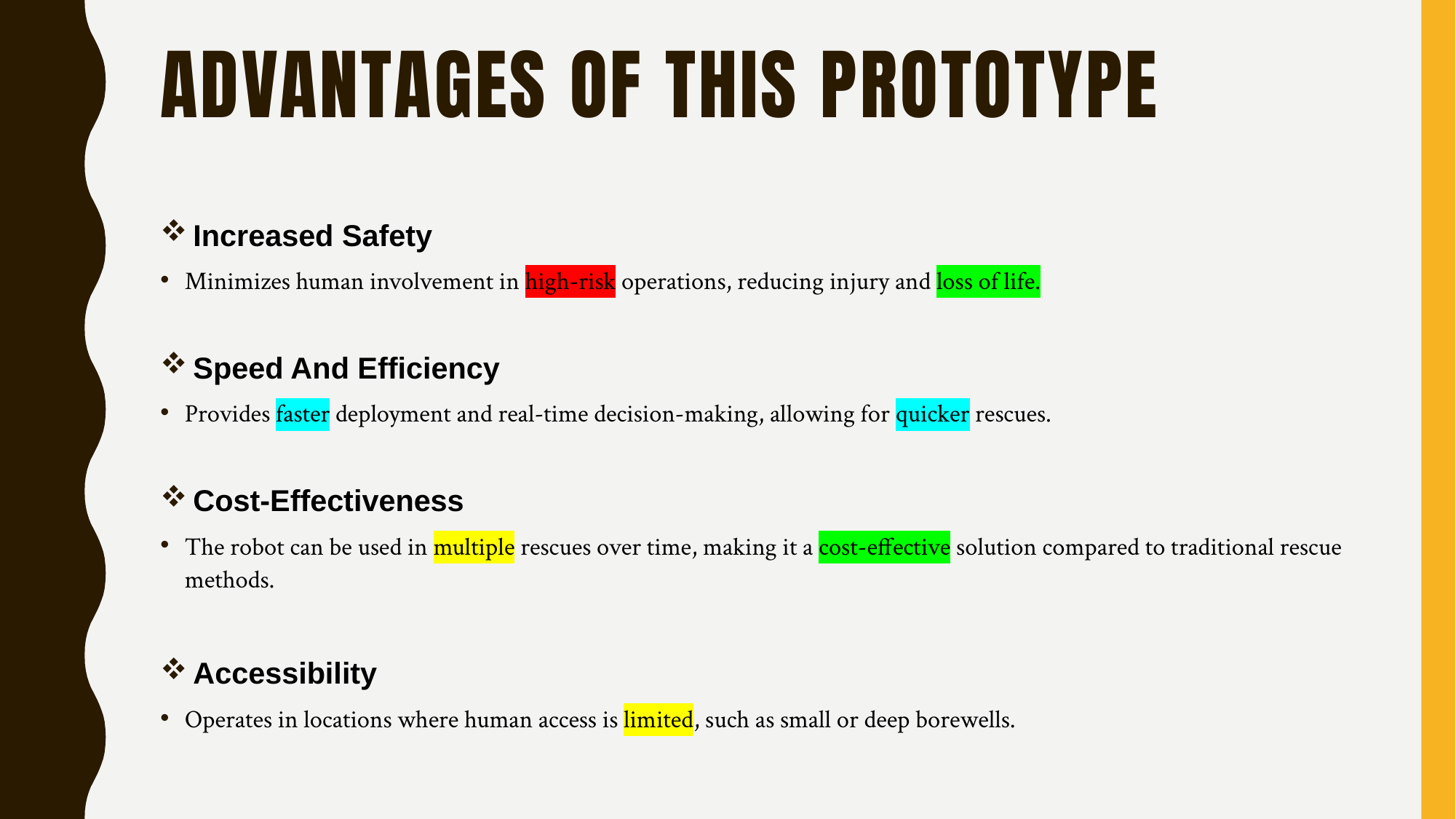

# Advantages of this prototype
 Increased Safety
Minimizes human involvement in high-risk operations, reducing injury and loss of life.

 Speed And Efficiency
Provides faster deployment and real-time decision-making, allowing for quicker rescues.

 Cost-Effectiveness
The robot can be used in multiple rescues over time, making it a cost-effective solution compared to traditional rescue methods.

 Accessibility
Operates in locations where human access is limited, such as small or deep borewells.